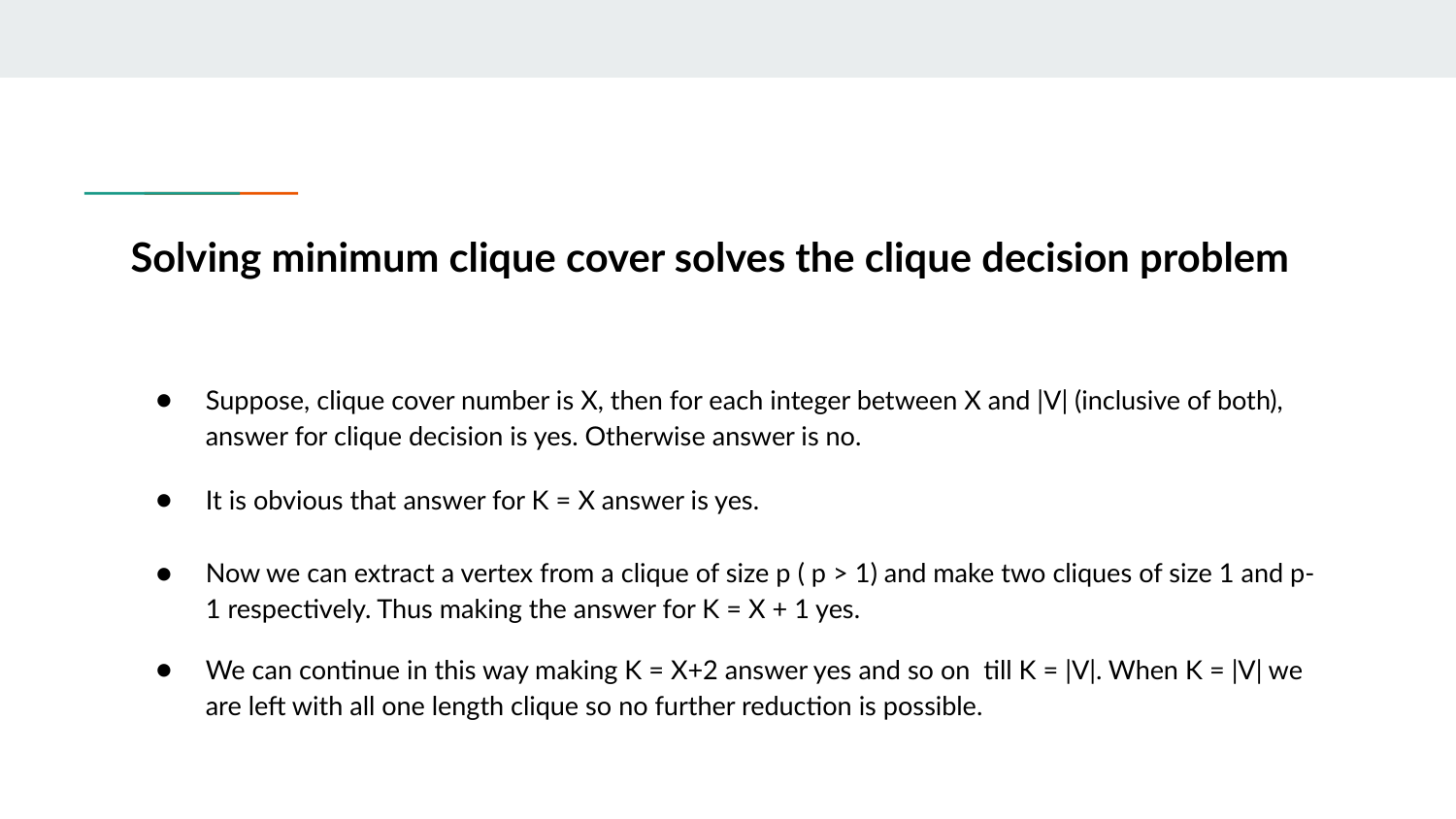

# Solving minimum clique cover solves the clique decision problem
Suppose, clique cover number is X, then for each integer between X and |V| (inclusive of both), answer for clique decision is yes. Otherwise answer is no.
It is obvious that answer for K = X answer is yes.
Now we can extract a vertex from a clique of size p ( p > 1) and make two cliques of size 1 and p-1 respectively. Thus making the answer for K = X + 1 yes.
We can continue in this way making K = X+2 answer yes and so on  till K = |V|. When K = |V| we are left with all one length clique so no further reduction is possible.